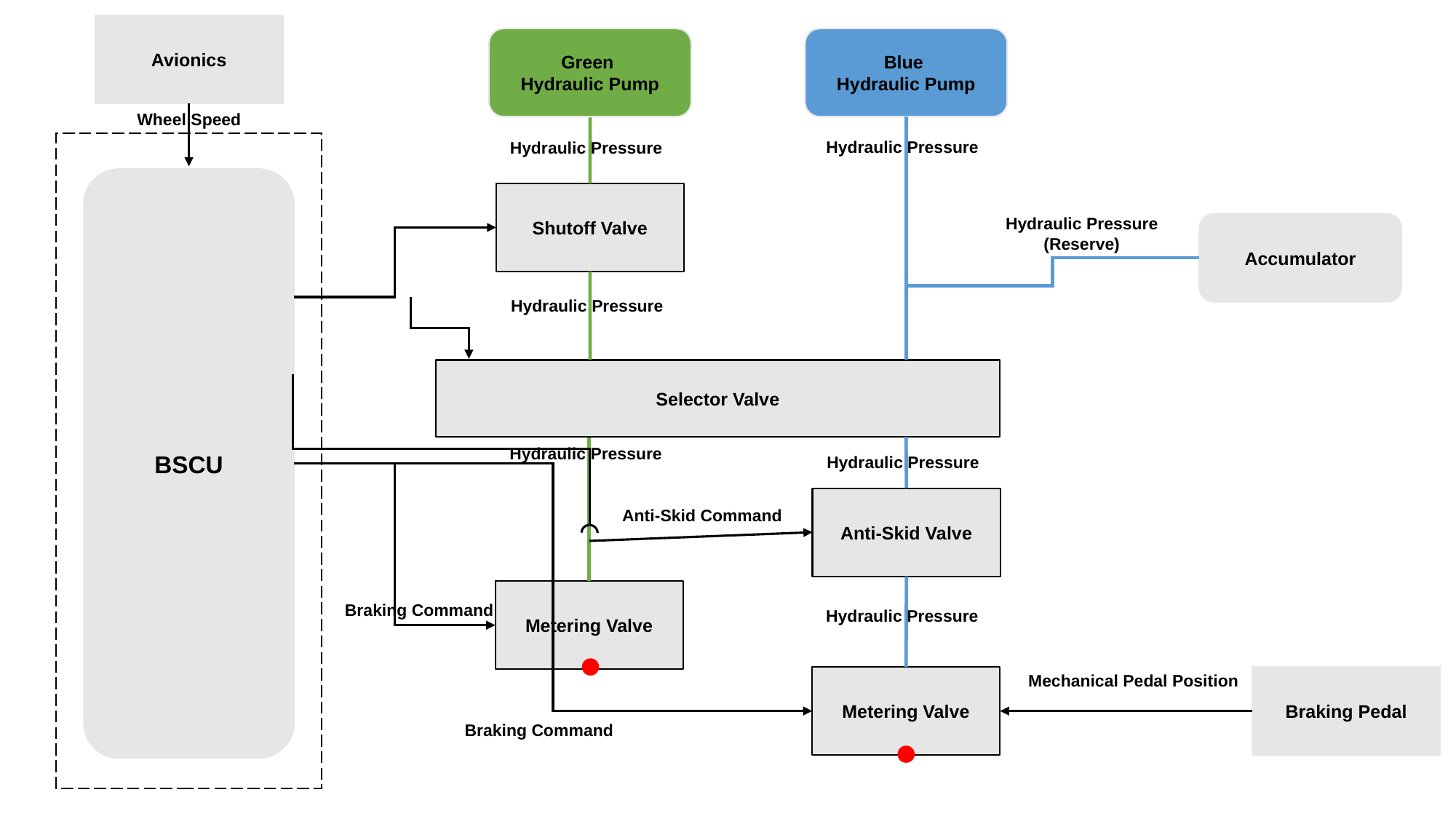

Avionics
Green
Hydraulic Pump
Blue
Hydraulic Pump
Wheel Speed
Hydraulic Pressure
Hydraulic Pressure

BSCU
Shutoff Valve
Hydraulic Pressure
(Reserve)
Accumulator
Hydraulic Pressure
Selector Valve
Hydraulic Pressure
Hydraulic Pressure
Anti-Skid Valve
Anti-Skid Command

Metering Valve
Braking Command
Hydraulic Pressure

Mechanical Pedal Position
Braking Pedal
Metering Valve
Braking Command